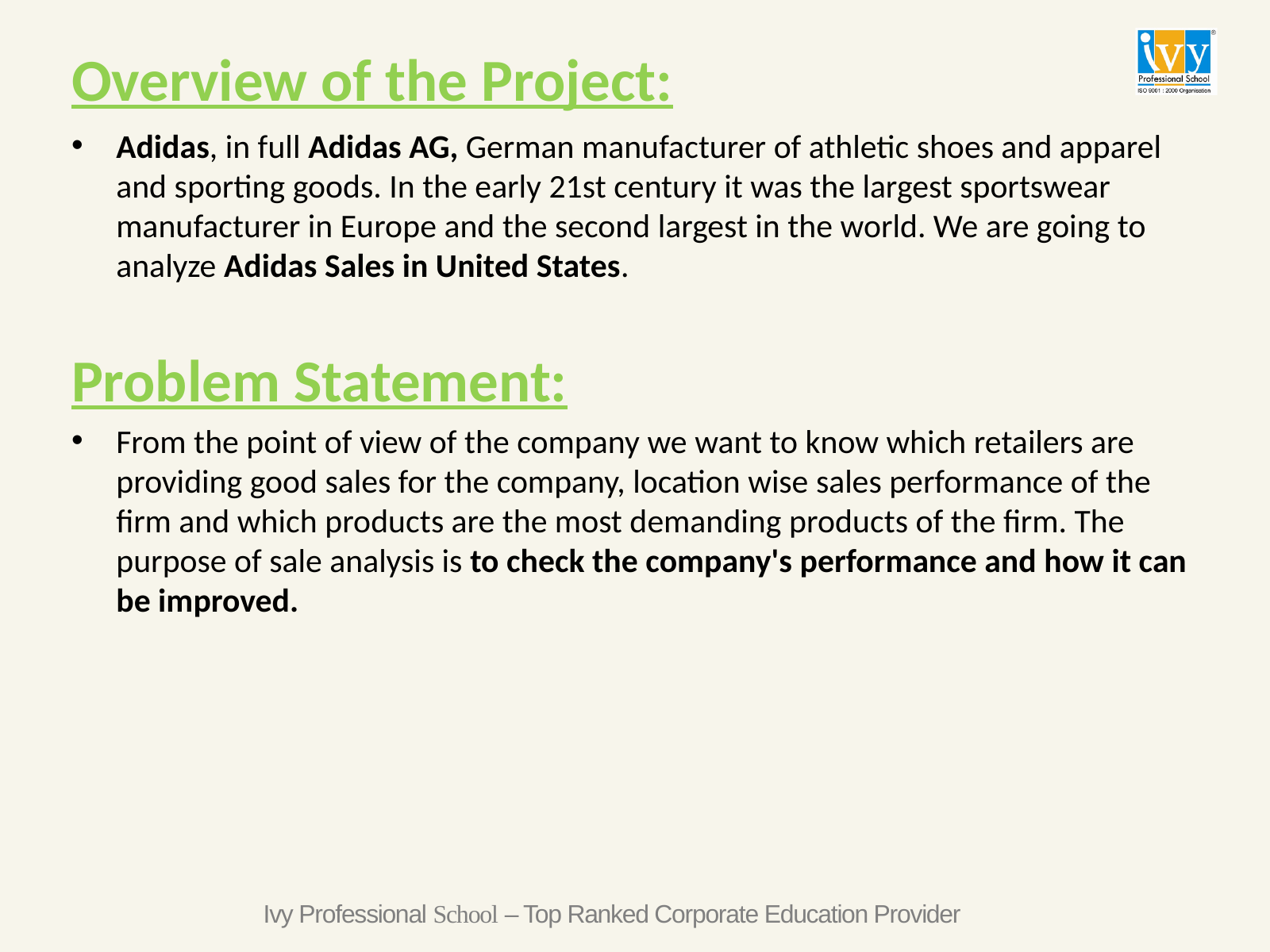

# Overview of the Project:
Adidas, in full Adidas AG, German manufacturer of athletic shoes and apparel and sporting goods. In the early 21st century it was the largest sportswear manufacturer in Europe and the second largest in the world. We are going to analyze Adidas Sales in United States.

Problem Statement:
From the point of view of the company we want to know which retailers are providing good sales for the company, location wise sales performance of the firm and which products are the most demanding products of the firm. The purpose of sale analysis is to check the company's performance and how it can be improved.

Ivy Professional School – Top Ranked Corporate Education Provider